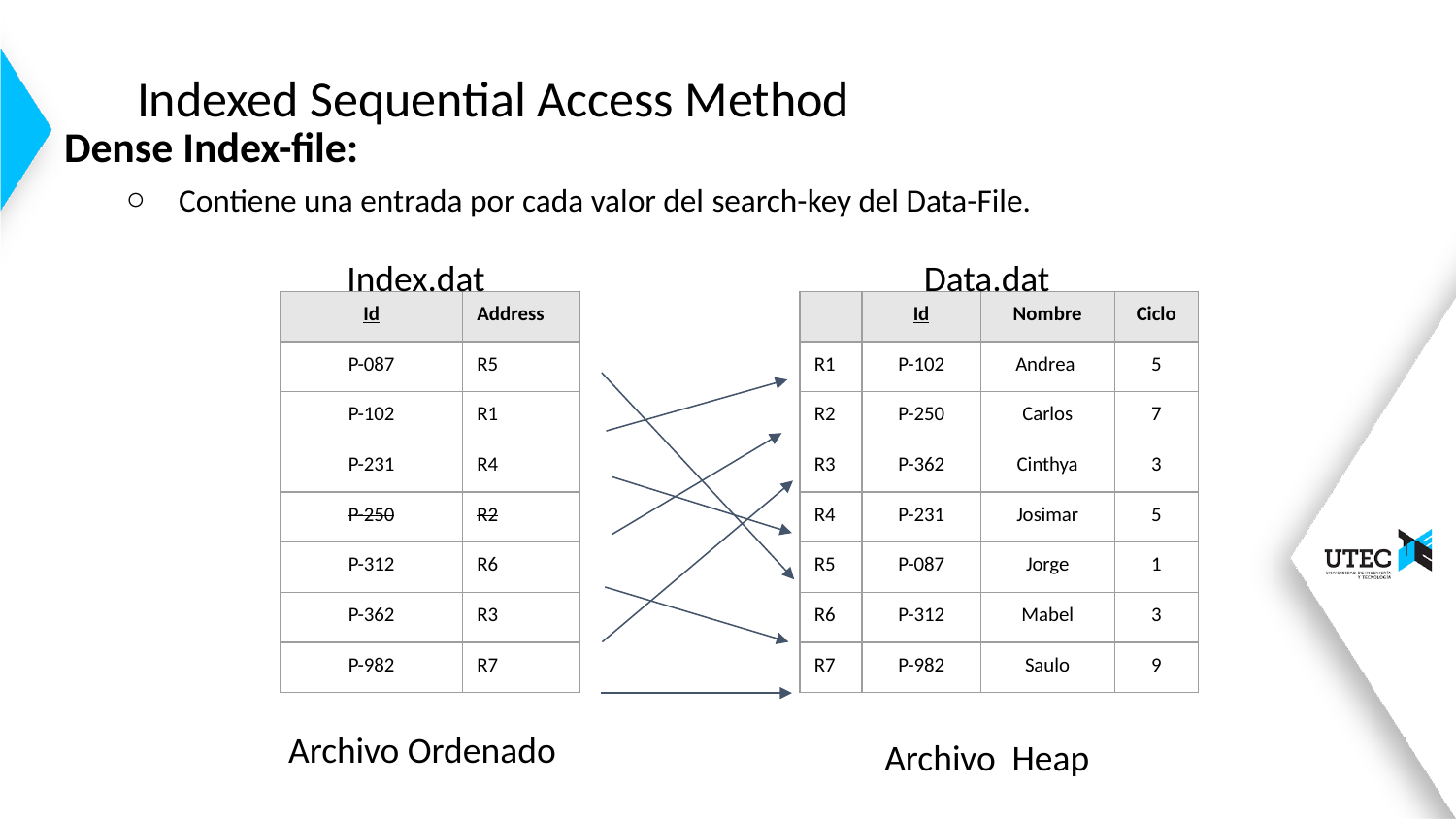

# Indexed Sequential Access Method
Dense Index-file:
Contiene una entrada por cada valor del search-key del Data-File.

Index.dat
Data.dat
| Id | Address |
| --- | --- |
| P-087 | R5 |
| P-102 | R1 |
| P-231 | R4 |
| P-250 | R2 |
| P-312 | R6 |
| P-362 | R3 |
| P-982 | R7 |
|  | Id | Nombre | Ciclo |
| --- | --- | --- | --- |
| R1 | P-102 | Andrea | 5 |
| R2 | P-250 | Carlos | 7 |
| R3 | P-362 | Cinthya | 3 |
| R4 | P-231 | Josimar | 5 |
| R5 | P-087 | Jorge | 1 |
| R6 | P-312 | Mabel | 3 |
| R7 | P-982 | Saulo | 9 |
Archivo Ordenado
Archivo  Heap